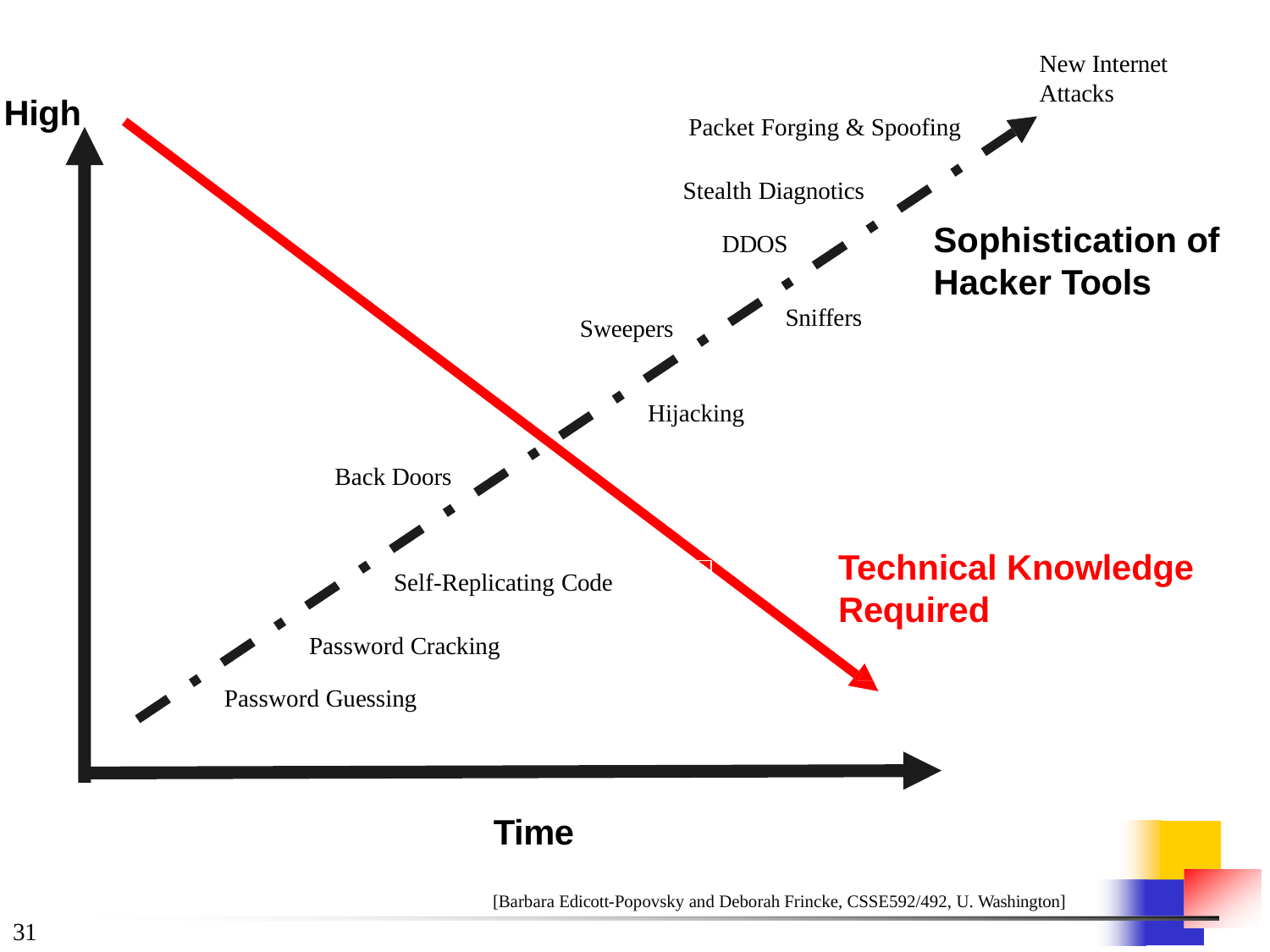

New Internet Attacks
# High

Packet Forging & Spoofing

Stealth Diagnotics
Sophistication of
Hacker Tools
DDOS
Sniffers
Sweepers
Hijacking
Back Doors
Technical Knowledge Required
Self-Replicating Code
Password Cracking
Password Guessing
Time
[Barbara Edicott-Popovsky and Deborah Frincke, CSSE592/492, U. Washington]
31